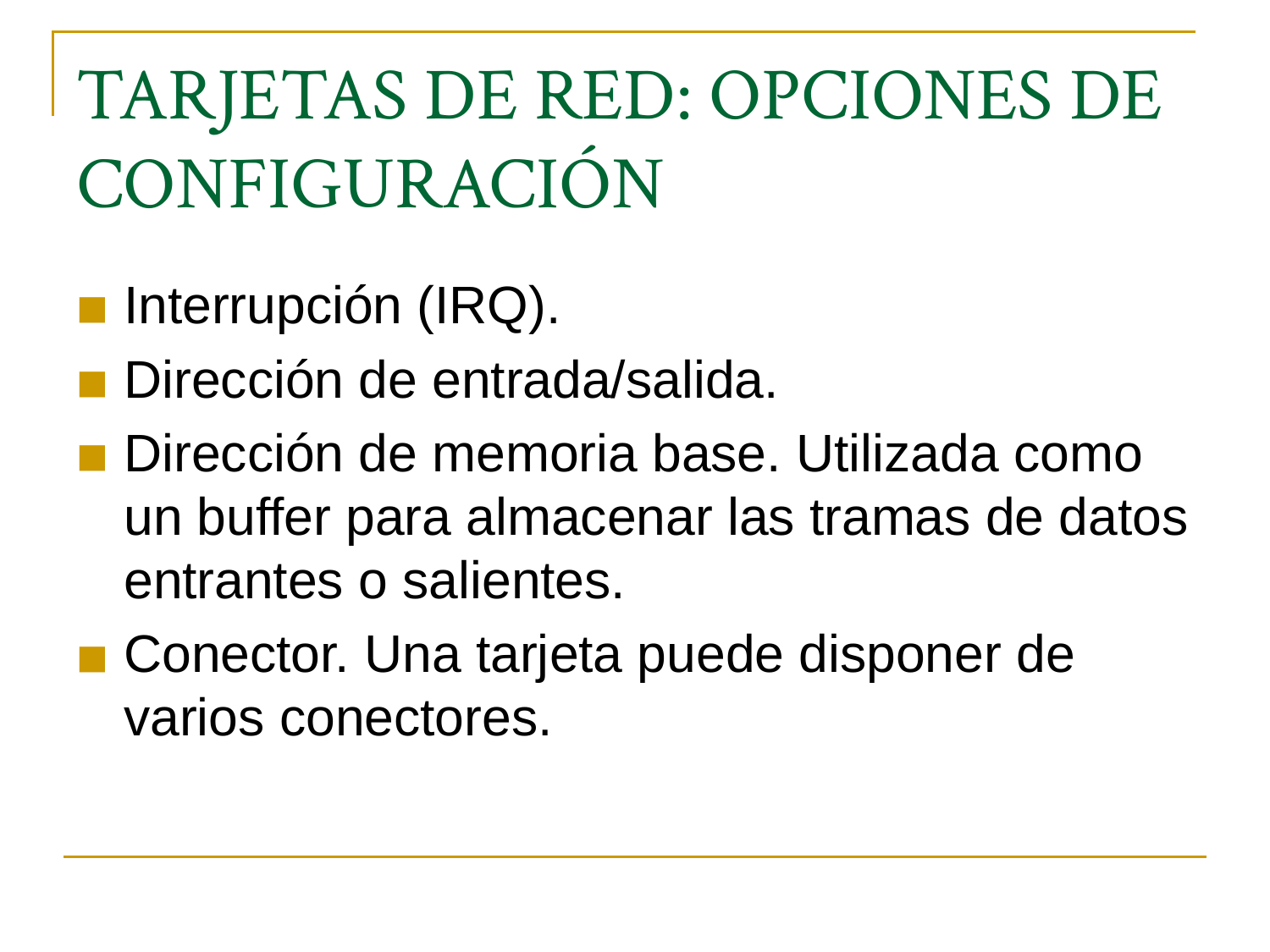

# TARJETAS DE RED: OPCIONES DE CONFIGURACIÓN
Interrupción (IRQ).
Dirección de entrada/salida.
Dirección de memoria base. Utilizada como un buffer para almacenar las tramas de datos entrantes o salientes.
Conector. Una tarjeta puede disponer de varios conectores.